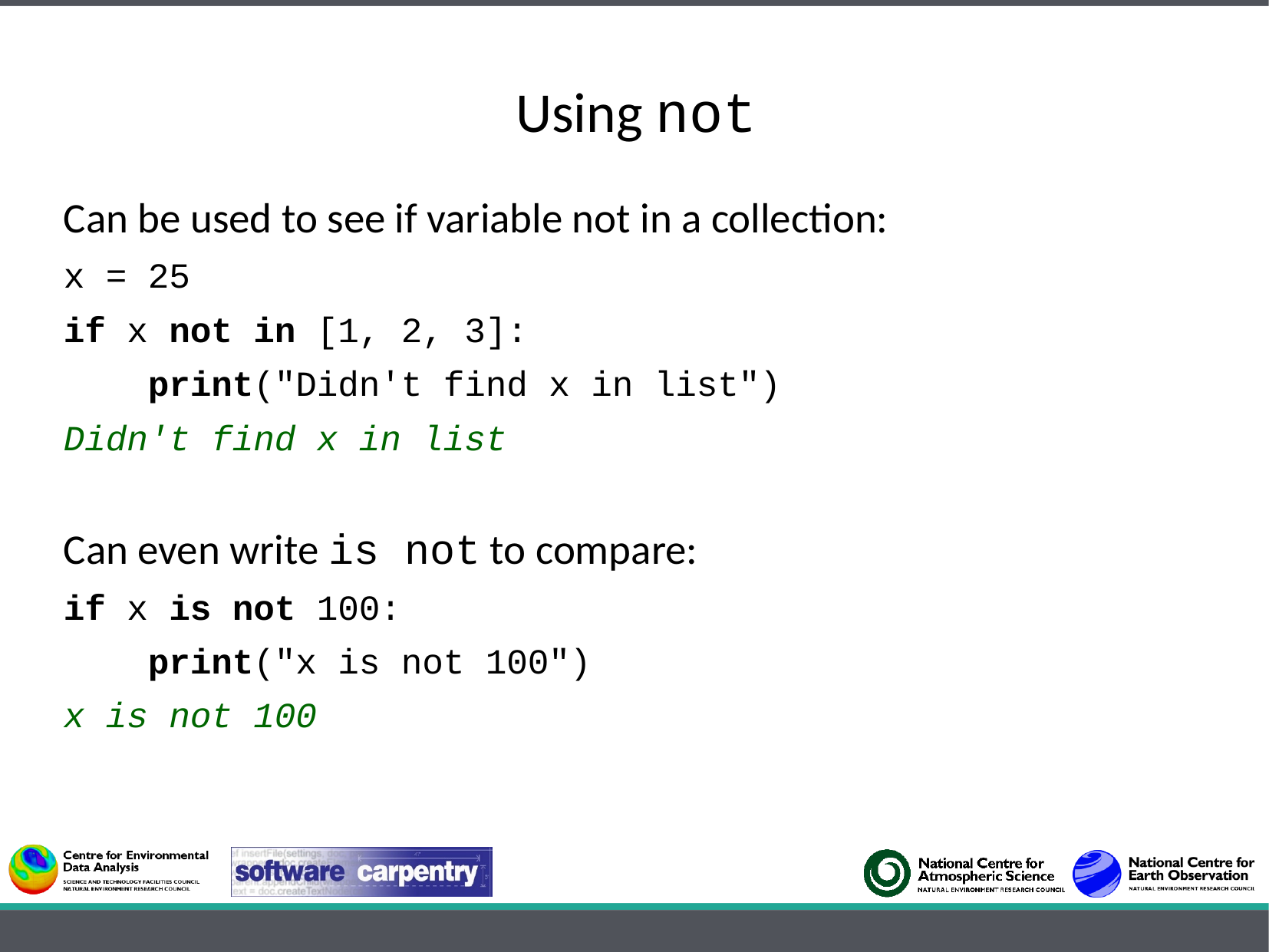

Using not
Can be used to see if variable not in a collection:
x = 25
if x not in [1, 2, 3]:
    print("Didn't find x in list")
Didn't find x in list

Can even write is not to compare:
if x is not 100:
    print("x is not 100")
x is not 100